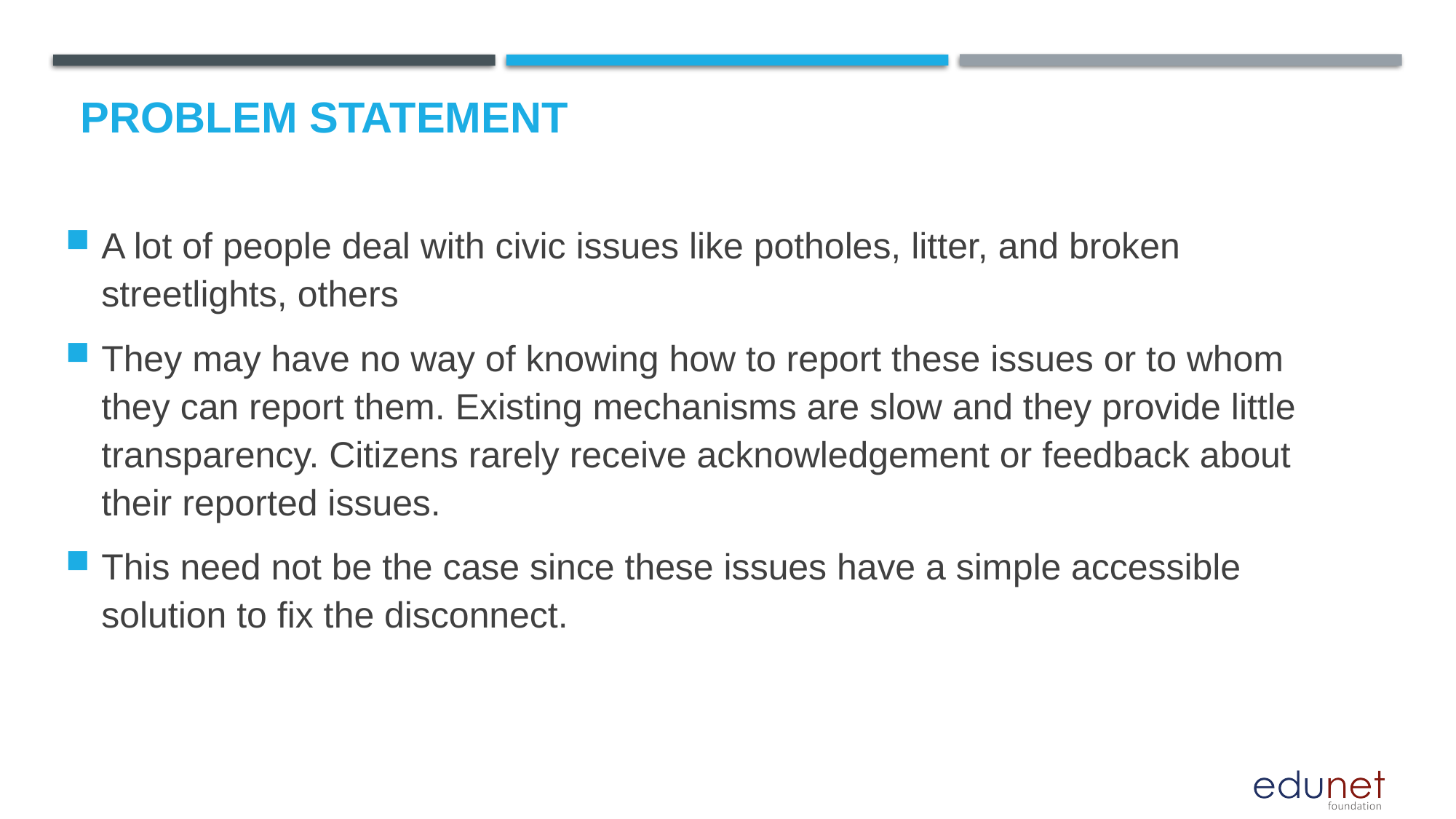

# Problem Statement
A lot of people deal with civic issues like potholes, litter, and broken streetlights, others
They may have no way of knowing how to report these issues or to whom they can report them. Existing mechanisms are slow and they provide little transparency. Citizens rarely receive acknowledgement or feedback about their reported issues.
This need not be the case since these issues have a simple accessible solution to fix the disconnect.